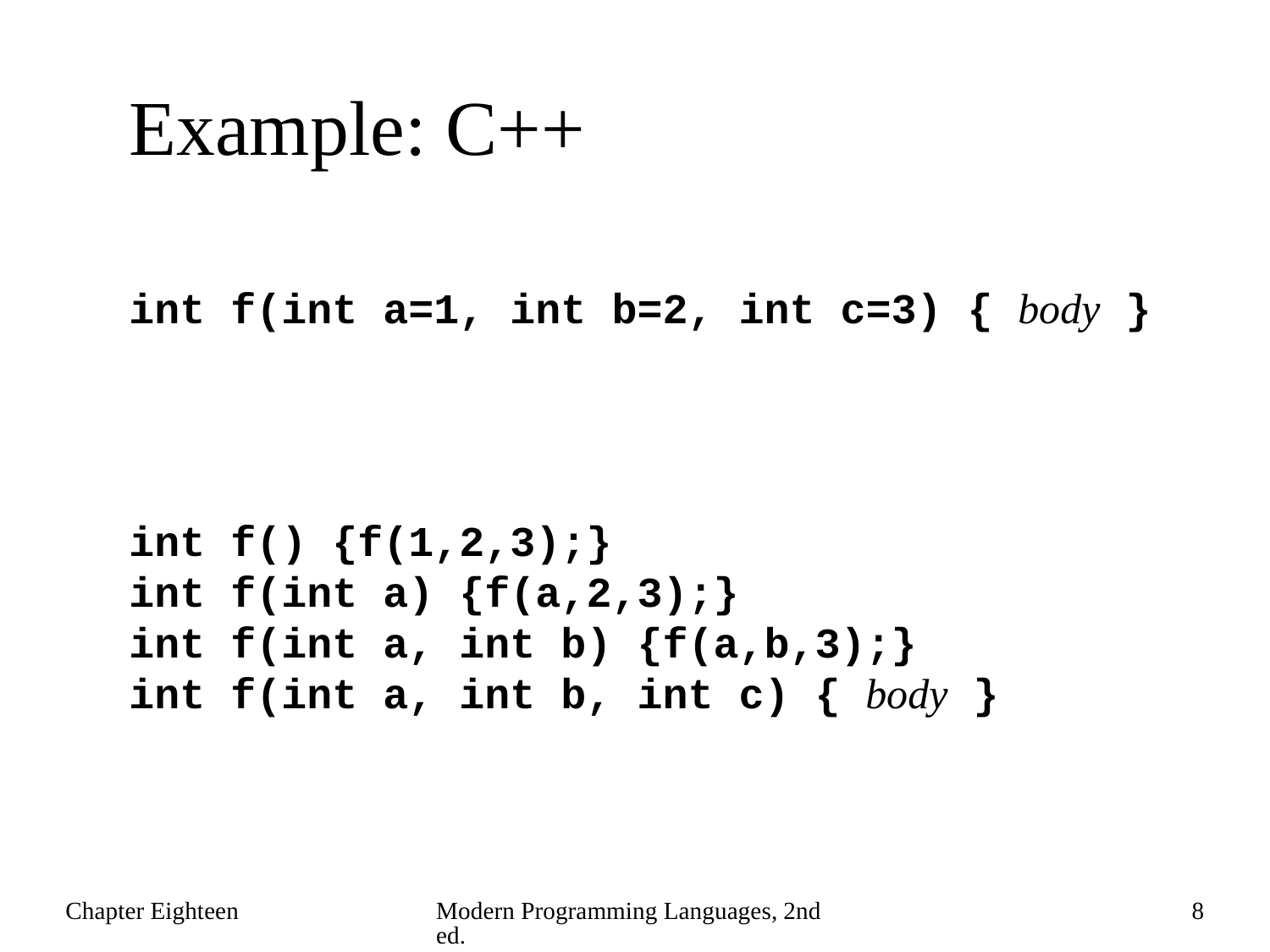

# Example: C++
int f(int a=1, int b=2, int c=3) { body }
int f() {f(1,2,3);}
int f(int a) {f(a,2,3);}
int f(int a, int b) {f(a,b,3);}
int f(int a, int b, int c) { body }
Chapter Eighteen
Modern Programming Languages, 2nd ed.
8